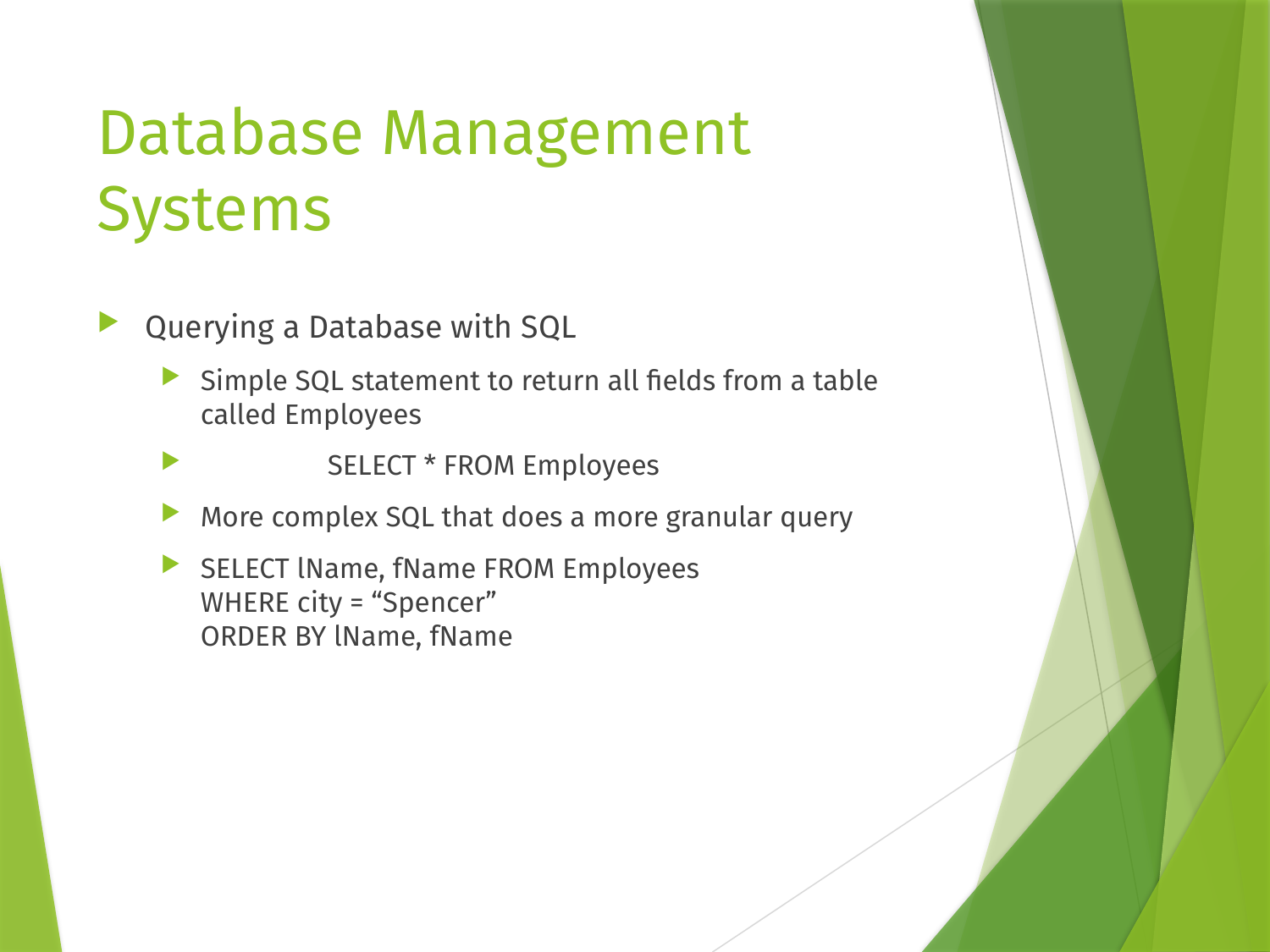

# Database Management Systems
Querying a Database with SQL
Simple SQL statement to return all fields from a table called Employees
	SELECT * FROM Employees
More complex SQL that does a more granular query
SELECT lName, fName FROM Employees
WHERE city = “Spencer”
ORDER BY lName, fName